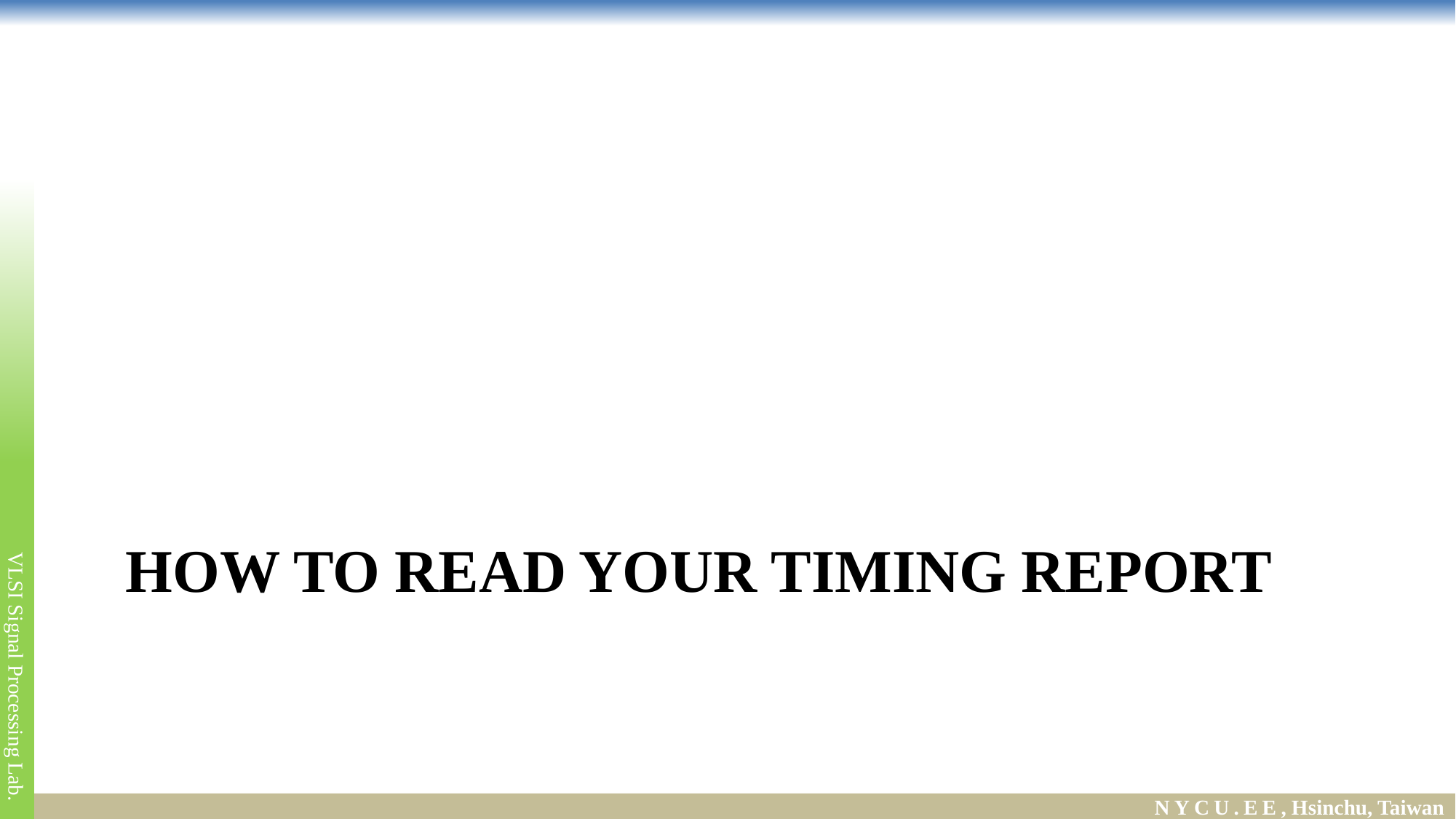

# How to read your timing report